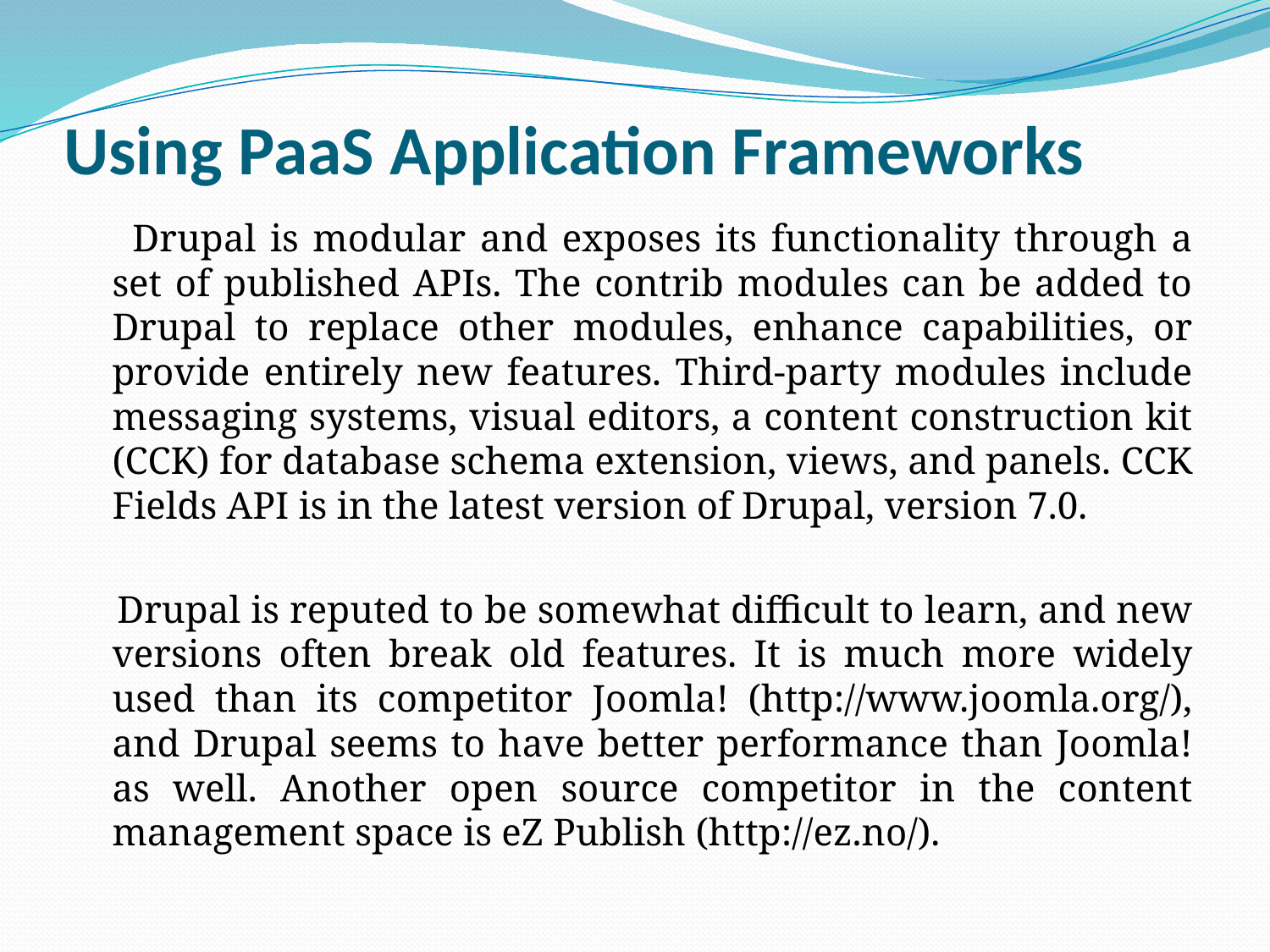

# Using PaaS Application Frameworks
    Drupal is modular and exposes its functionality through a set of published APIs. The contrib modules can be added to Drupal to replace other modules, enhance capabilities, or provide entirely new features. Third-party modules include messaging systems, visual editors, a content construction kit (CCK) for database schema extension, views, and panels. CCK Fields API is in the latest version of Drupal, version 7.0.

    Drupal is reputed to be somewhat difficult to learn, and new versions often break old features. It is much more widely used than its competitor Joomla! (http://www.joomla.org/), and Drupal seems to have better performance than Joomla! as well. Another open source competitor in the content management space is eZ Publish (http://ez.no/).